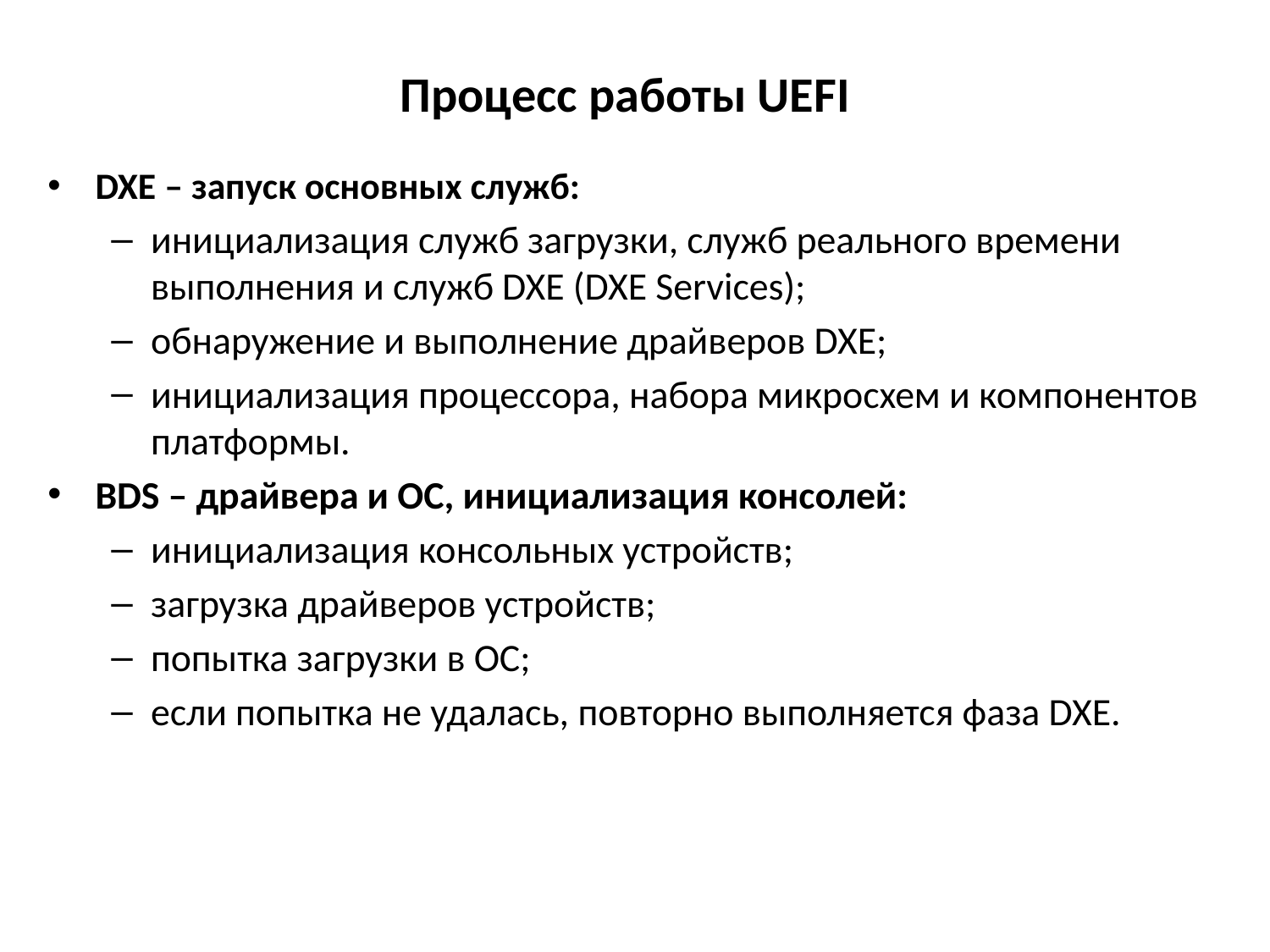

# Процесс работы UEFI
DXE – запуск основных служб:
инициализация служб загрузки, служб реального времени выполнения и служб DXE (DXE Services);
обнаружение и выполнение драйверов DXE;
инициализация процессора, набора микросхем и компонентов платформы.
BDS – драйвера и ОС, инициализация консолей:
инициализация консольных устройств;
загрузка драйверов устройств;
попытка загрузки в ОС;
если попытка не удалась, повторно выполняется фаза DXE.